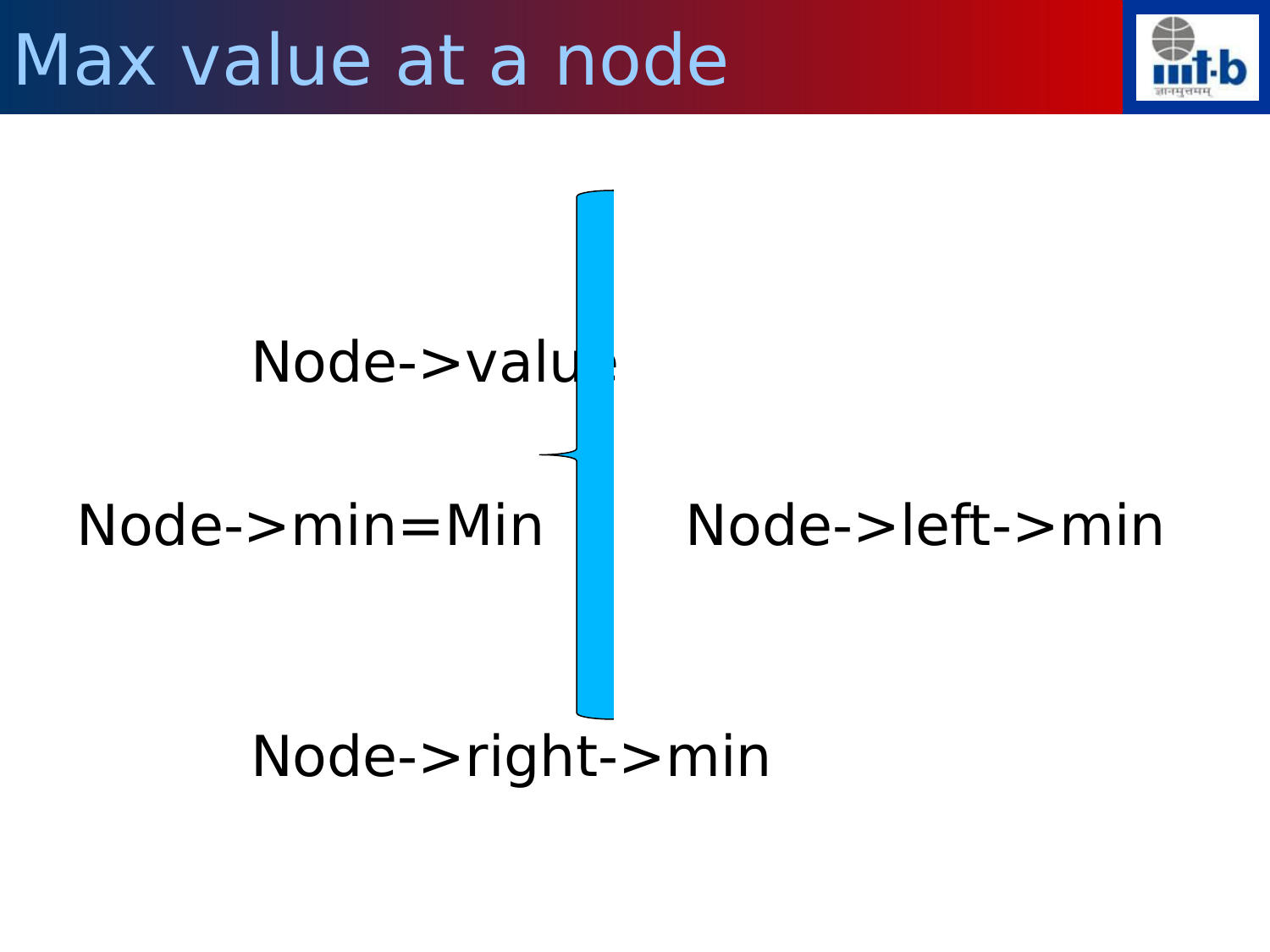

Max value at a node

										Node->value

Node->min=Min	   Node->left->min

										Node->right->min